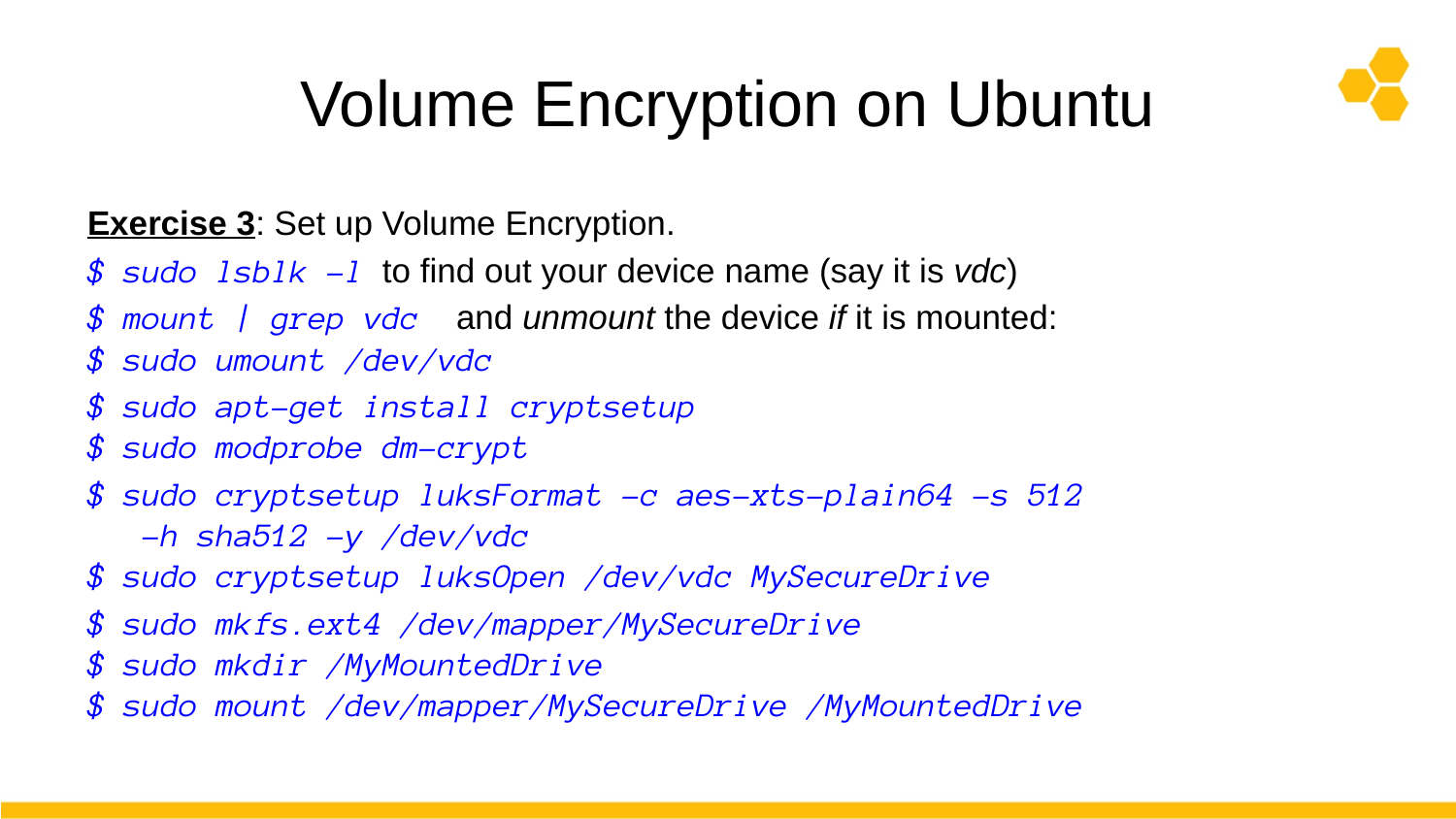

# Volume Encryption on Ubuntu
Exercise 3: Set up Volume Encryption.
$ sudo lsblk -l to find out your device name (say it is vdc)
$ mount | grep vdc  and unmount the device if it is mounted:
$ sudo umount /dev/vdc
$ sudo apt-get install cryptsetup
$ sudo modprobe dm-crypt
$ sudo cryptsetup luksFormat -c aes-xts-plain64 -s 512
   -h sha512 -y /dev/vdc
$ sudo cryptsetup luksOpen /dev/vdc MySecureDrive
$ sudo mkfs.ext4 /dev/mapper/MySecureDrive
$ sudo mkdir /MyMountedDrive
$ sudo mount /dev/mapper/MySecureDrive /MyMountedDrive